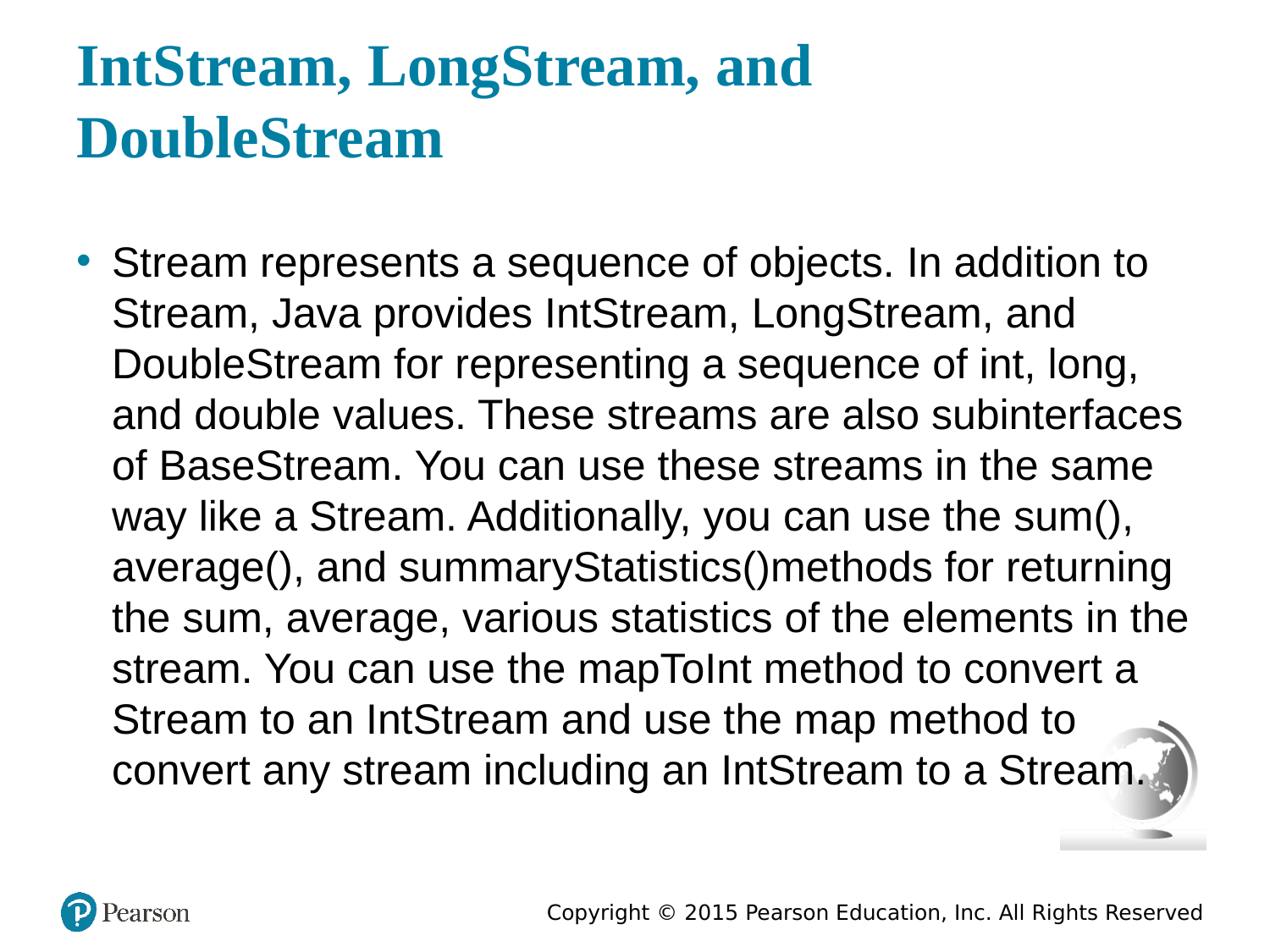

# IntStream, LongStream, and DoubleStream
Stream represents a sequence of objects. In addition to Stream, Java provides IntStream, LongStream, and DoubleStream for representing a sequence of int, long, and double values. These streams are also subinterfaces of BaseStream. You can use these streams in the same way like a Stream. Additionally, you can use the sum(), average(), and summaryStatistics()methods for returning the sum, average, various statistics of the elements in the stream. You can use the mapToInt method to convert a Stream to an IntStream and use the map method to convert any stream including an IntStream to a Stream.